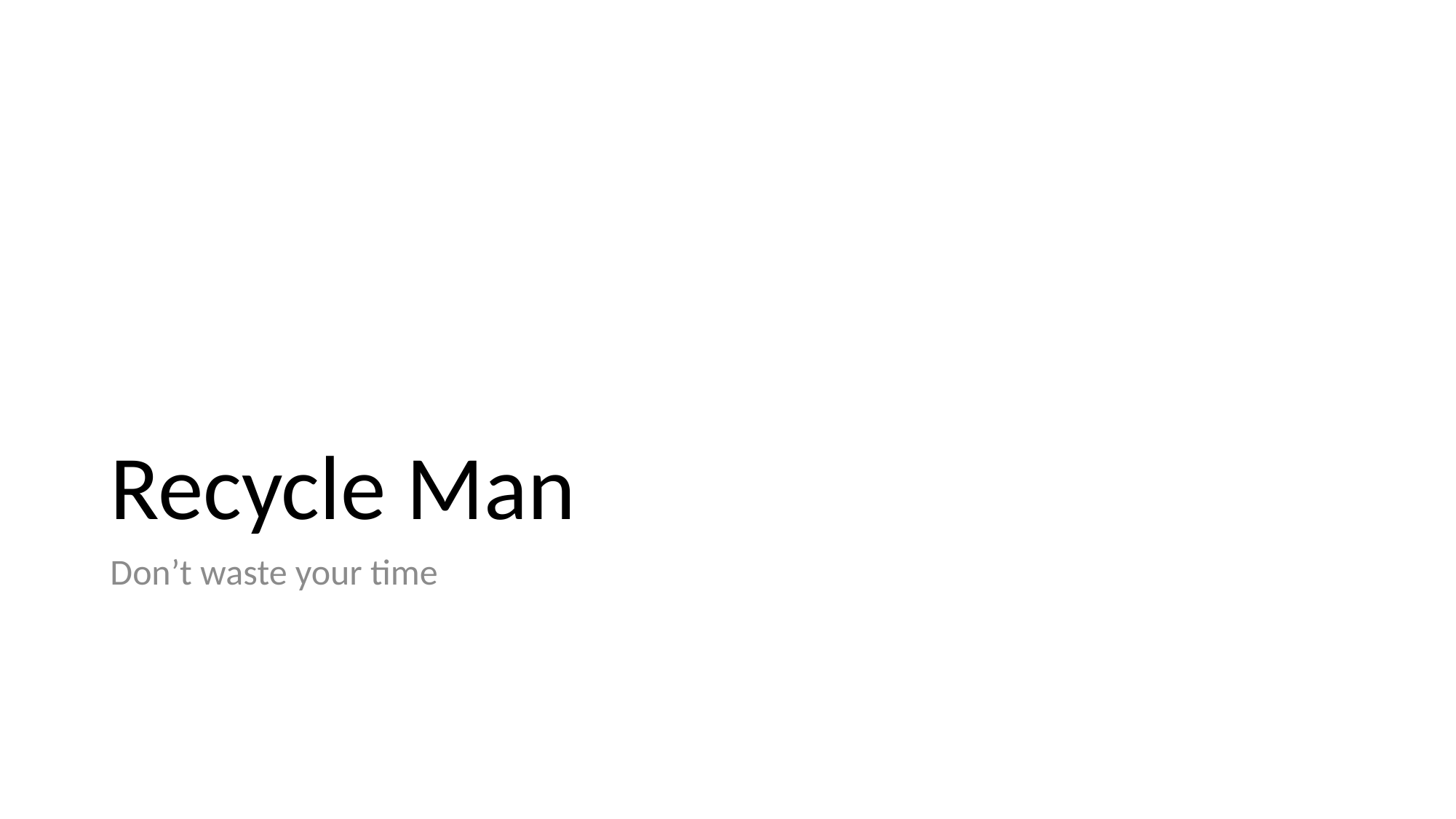

# Recycle Man
Don’t waste your time